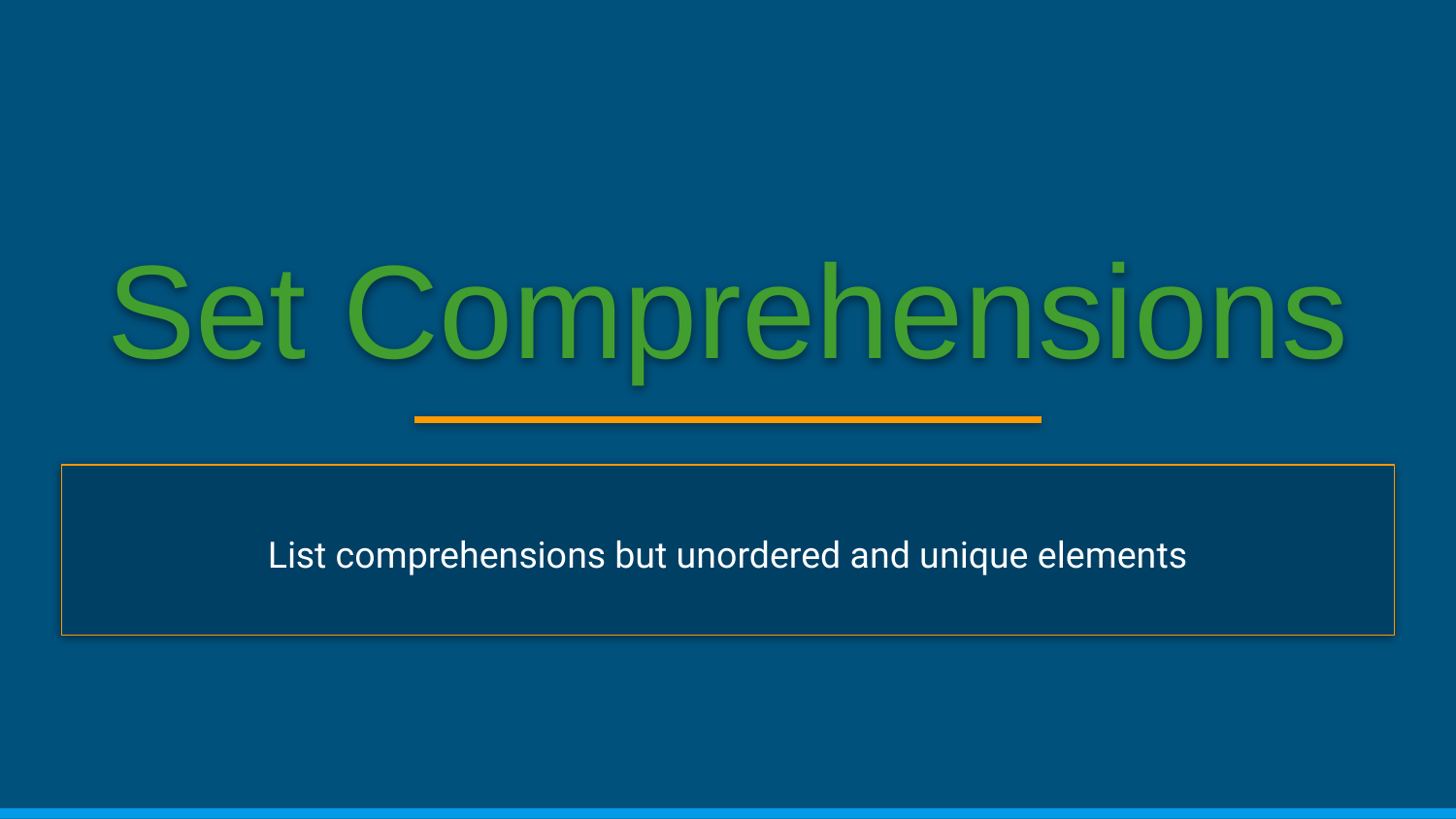

# Set Comprehensions
List comprehensions but unordered and unique elements